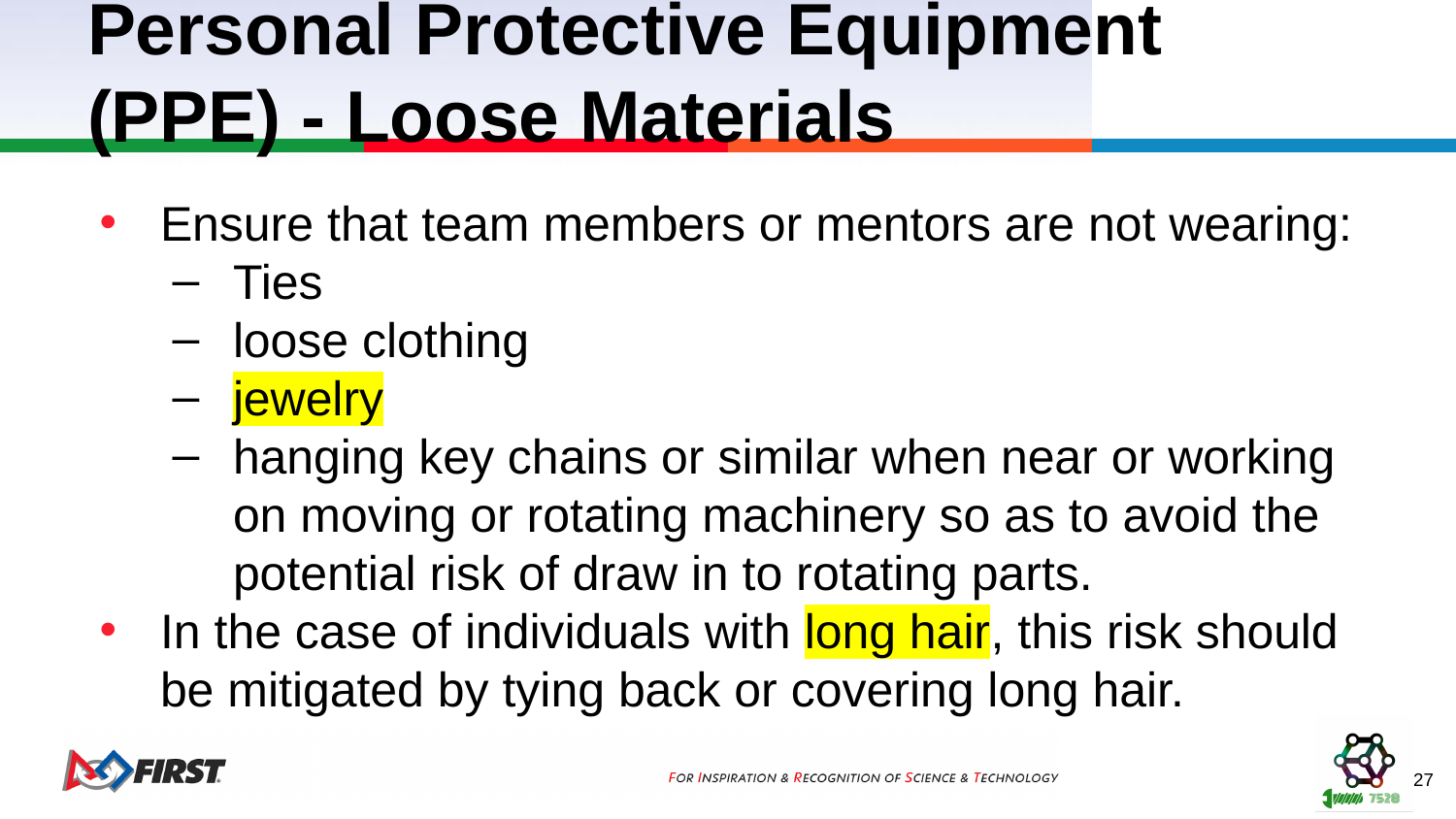

# Personal Protective Equipment (PPE) - Loose Materials
Ensure that team members or mentors are not wearing:
Ties
loose clothing
jewelry
hanging key chains or similar when near or working on moving or rotating machinery so as to avoid the potential risk of draw in to rotating parts.
In the case of individuals with long hair, this risk should be mitigated by tying back or covering long hair.